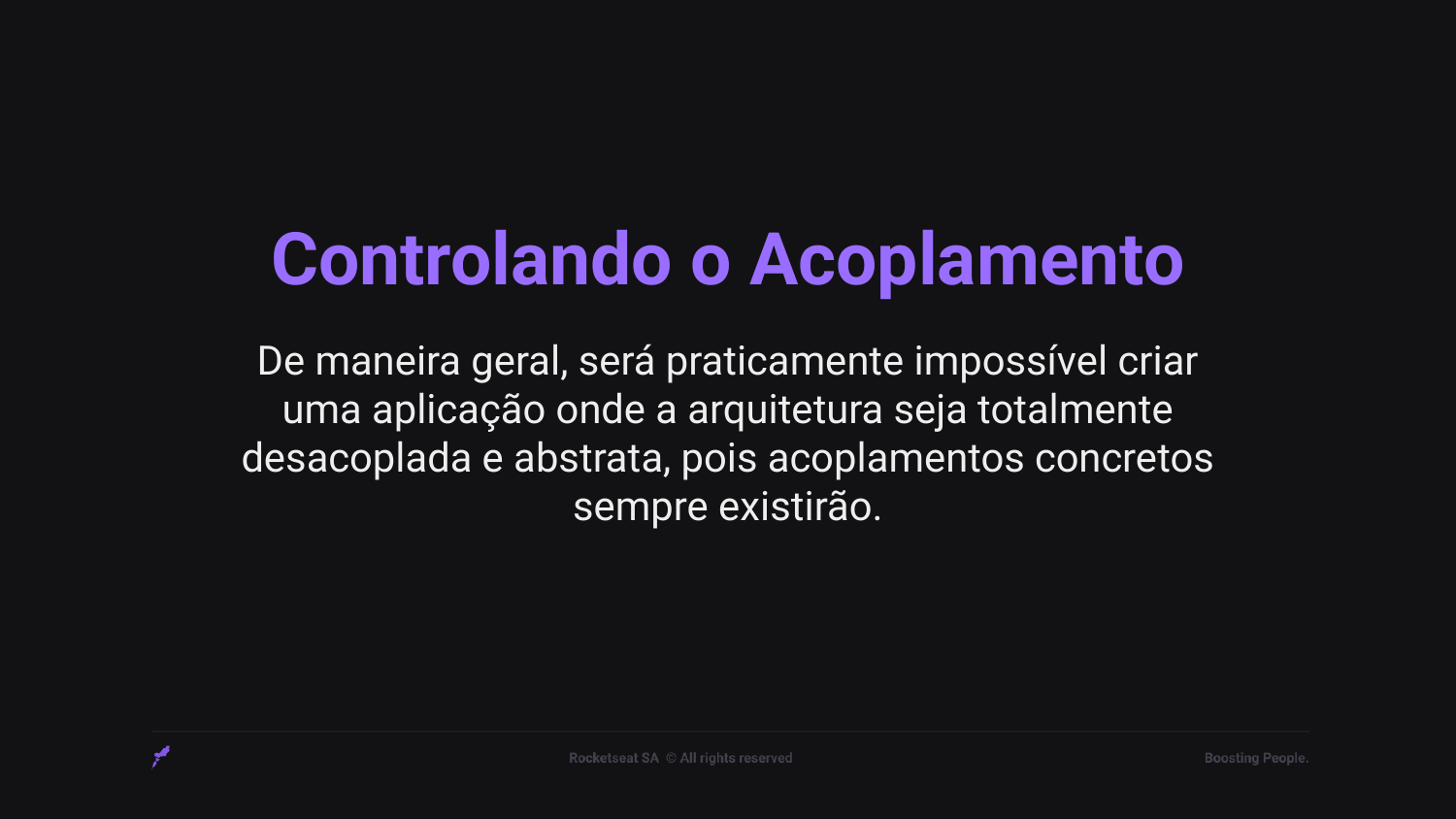

# Controlando o Acoplamento
De maneira geral, será praticamente impossível criar uma aplicação onde a arquitetura seja totalmente desacoplada e abstrata, pois acoplamentos concretos sempre existirão.